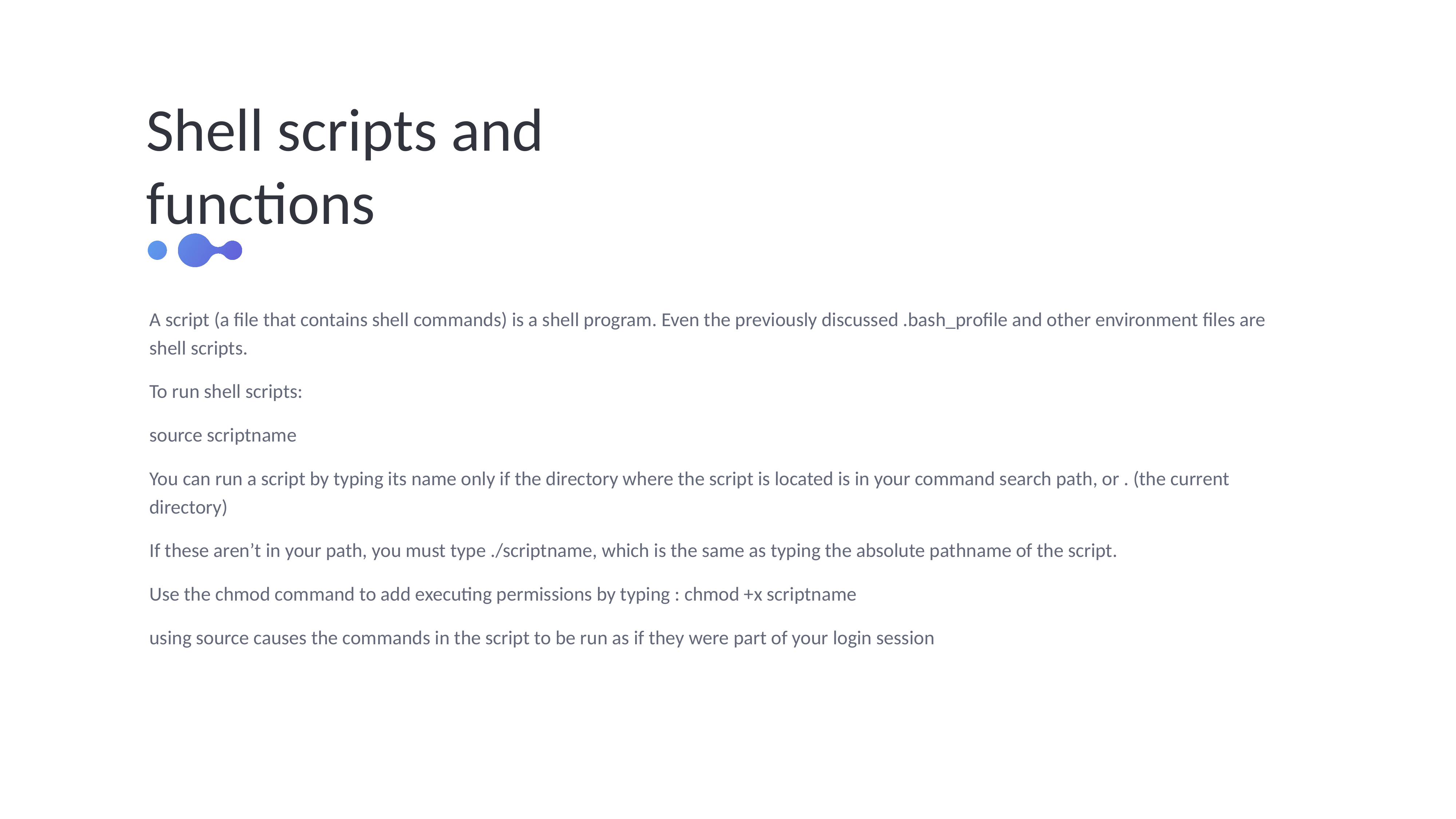

Shell scripts and functions

A script (a file that contains shell commands) is a shell program. Even the previously discussed .bash_profile and other environment files are shell scripts.
To run shell scripts:
source scriptname
You can run a script by typing its name only if the directory where the script is located is in your command search path, or . (the current directory)
If these aren’t in your path, you must type ./scriptname, which is the same as typing the absolute pathname of the script.
Use the chmod command to add executing permissions by typing : chmod +x scriptname
using source causes the commands in the script to be run as if they were part of your login session